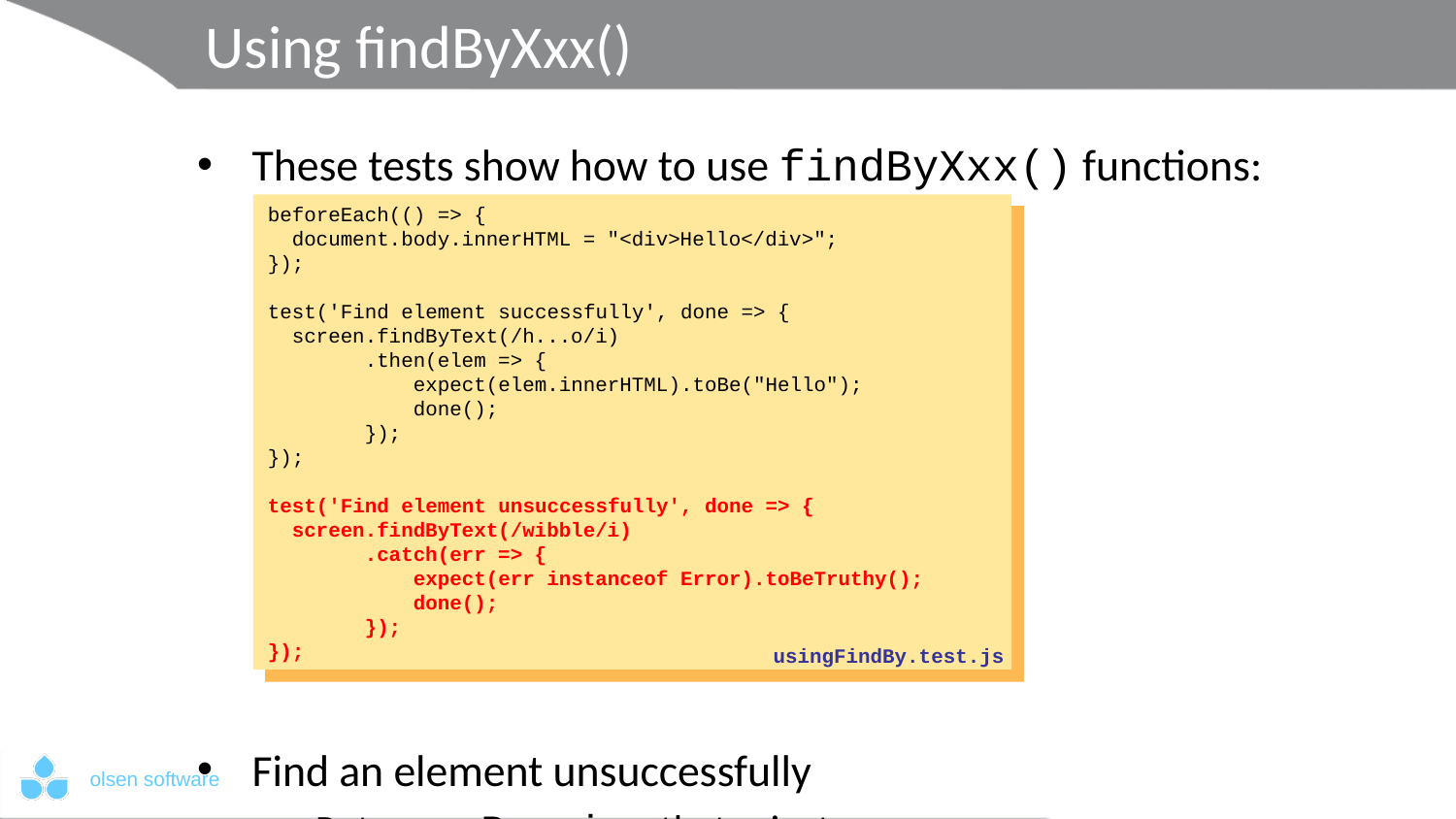

# Using findByXxx()
These tests show how to use findByXxx() functions:

Find an element unsuccessfully
Returns a Promise that rejects

beforeEach(() => {
  document.body.innerHTML = "<div>Hello</div>";
});

test('Find element successfully', done => {
  screen.findByText(/h...o/i)
        .then(elem => {
            expect(elem.innerHTML).toBe("Hello");
            done();
        });
});

test('Find element unsuccessfully', done => {
  screen.findByText(/wibble/i)
        .catch(err => {
            expect(err instanceof Error).toBeTruthy();
            done();
        });
});
usingFindBy.test.js